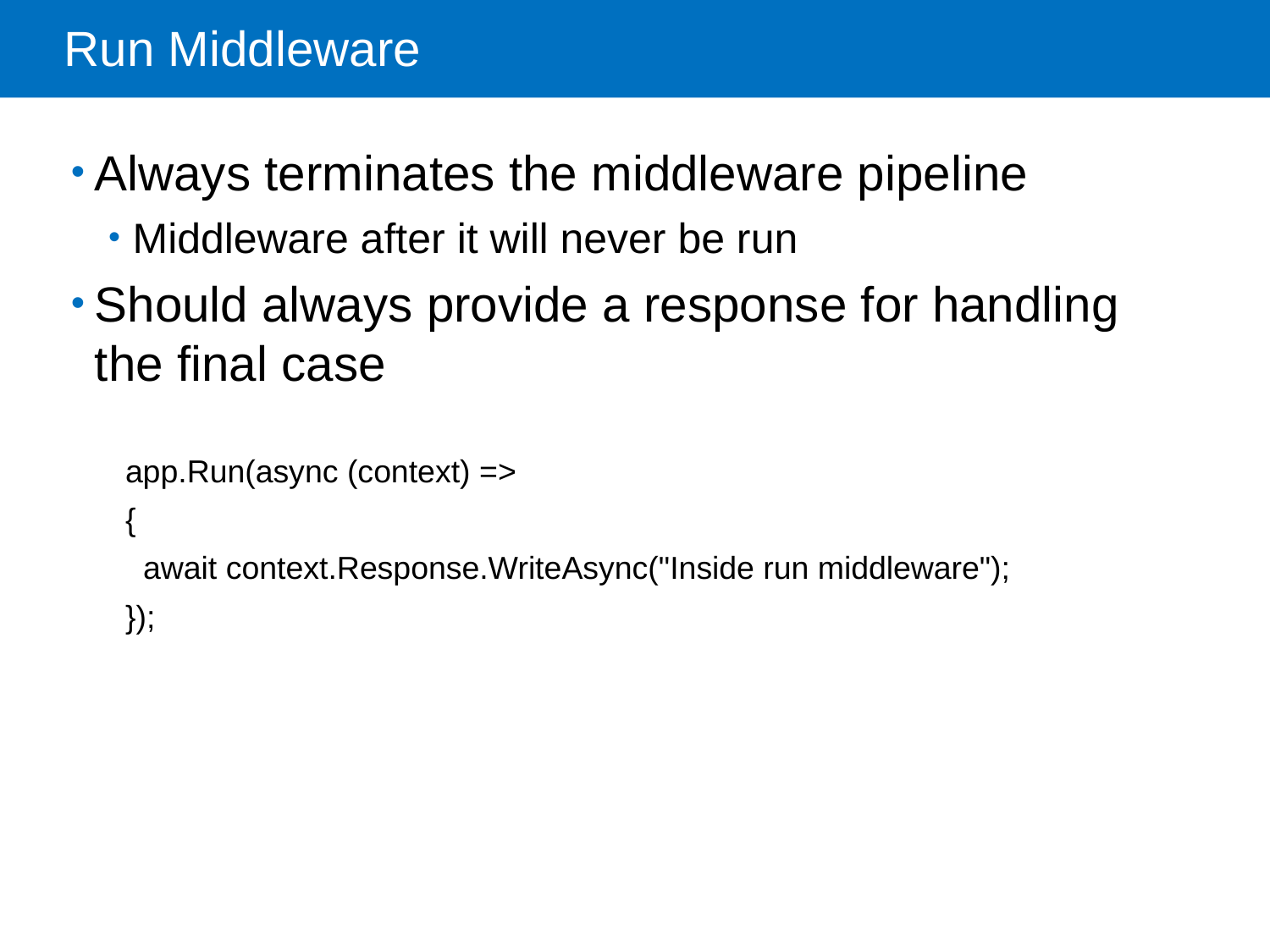

# Run Middleware
Always terminates the middleware pipeline
Middleware after it will never be run
Should always provide a response for handling the final case

app.Run(async (context) =>
{
  await context.Response.WriteAsync("Inside run middleware");
});